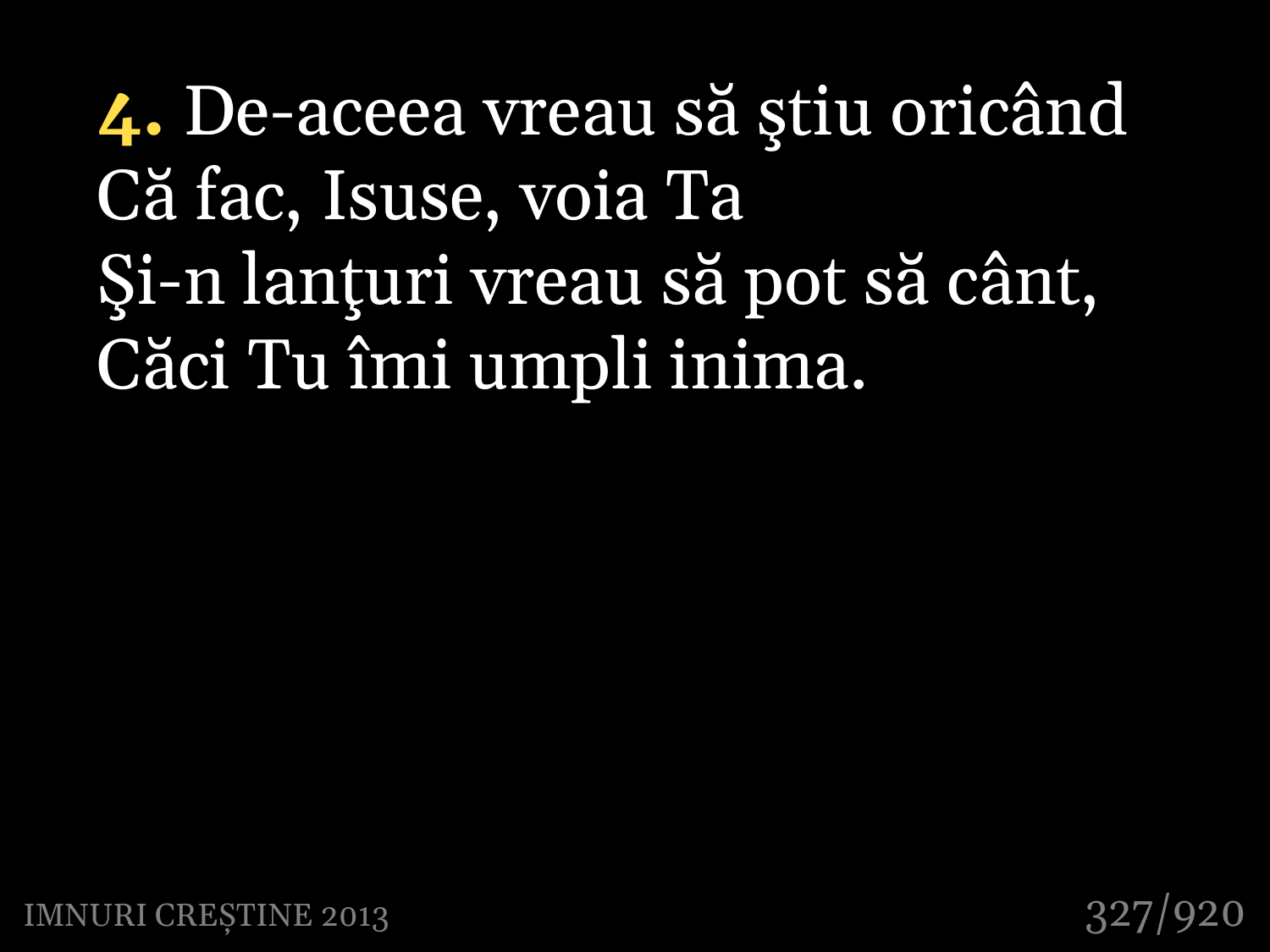

4. De-aceea vreau să ştiu oricând
Că fac, Isuse, voia Ta
Şi-n lanţuri vreau să pot să cânt,
Căci Tu îmi umpli inima.
327/920
IMNURI CREȘTINE 2013